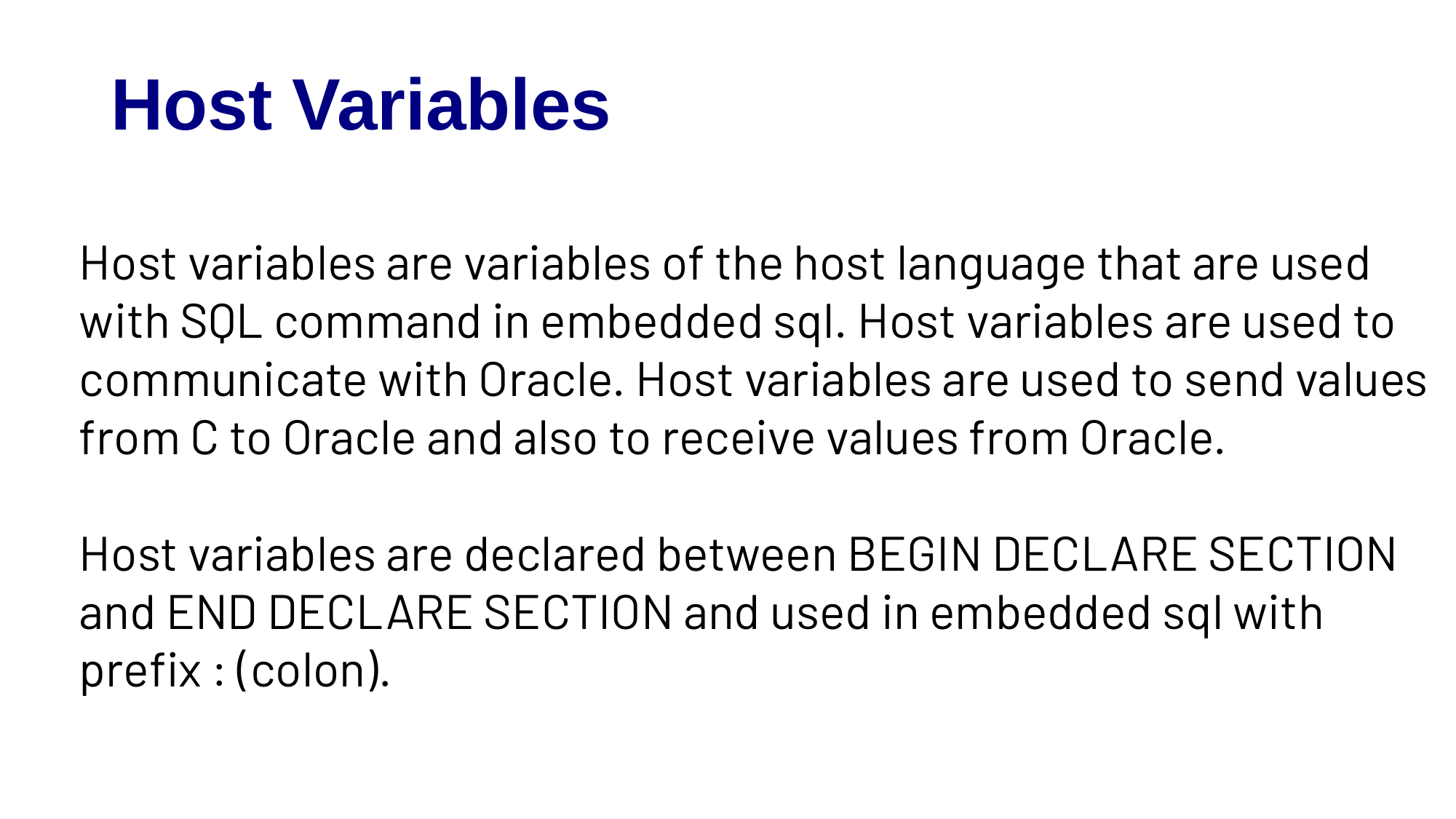

# Host Variables
Host variables are variables of the host language that are used with SQL command in embedded sql. Host variables are used to communicate with Oracle. Host variables are used to send values from C to Oracle and also to receive values from Oracle.

Host variables are declared between BEGIN DECLARE SECTION and END DECLARE SECTION and used in embedded sql with prefix : (colon).